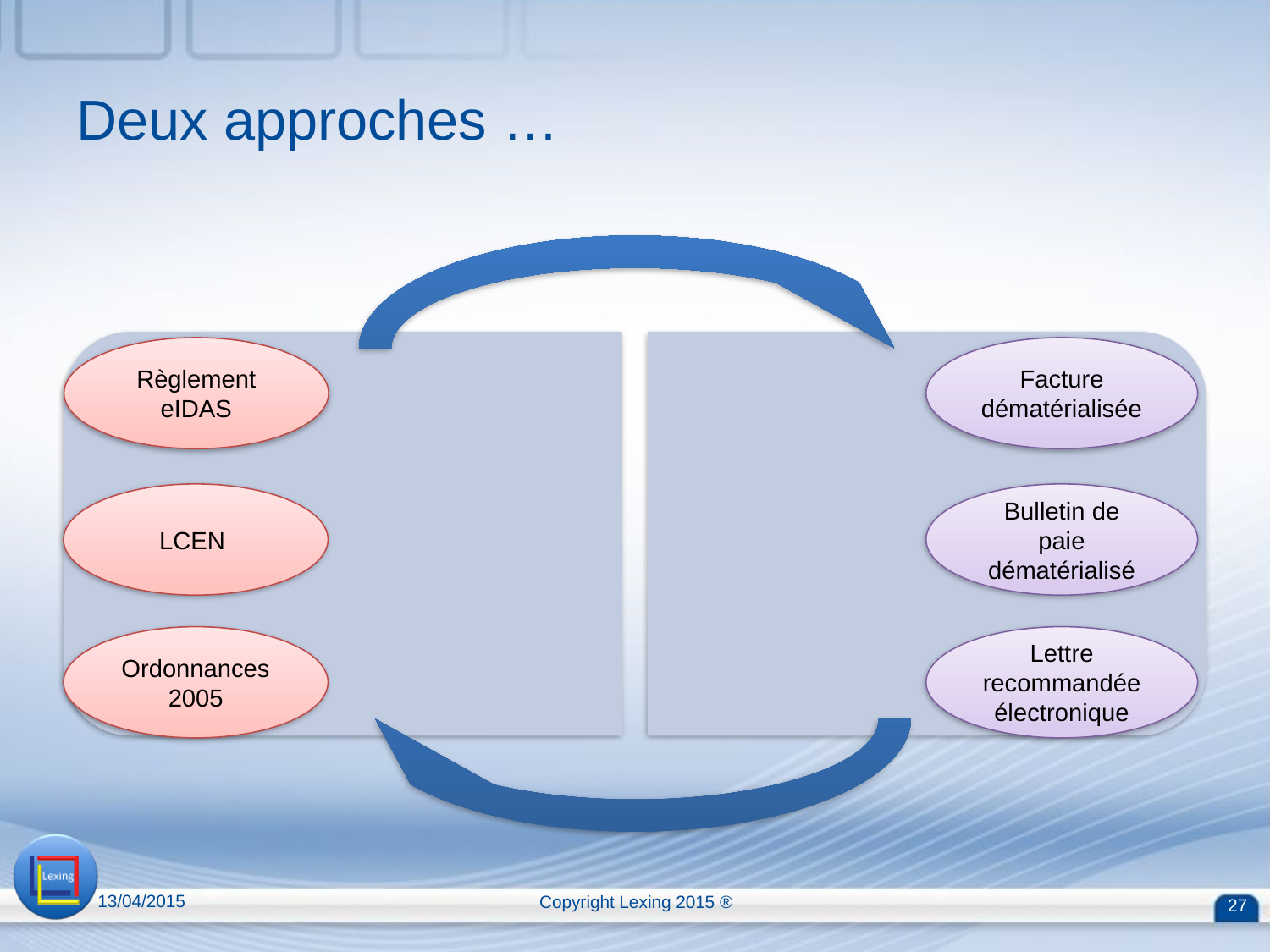

# Deux approches …

Règlement eIDAS
Facture dématérialisée
LCEN
Bulletin de paie dématérialisé
Ordonnances 2005
Lettre recommandée électronique
13/04/2015
Copyright Lexing 2015 ®
27